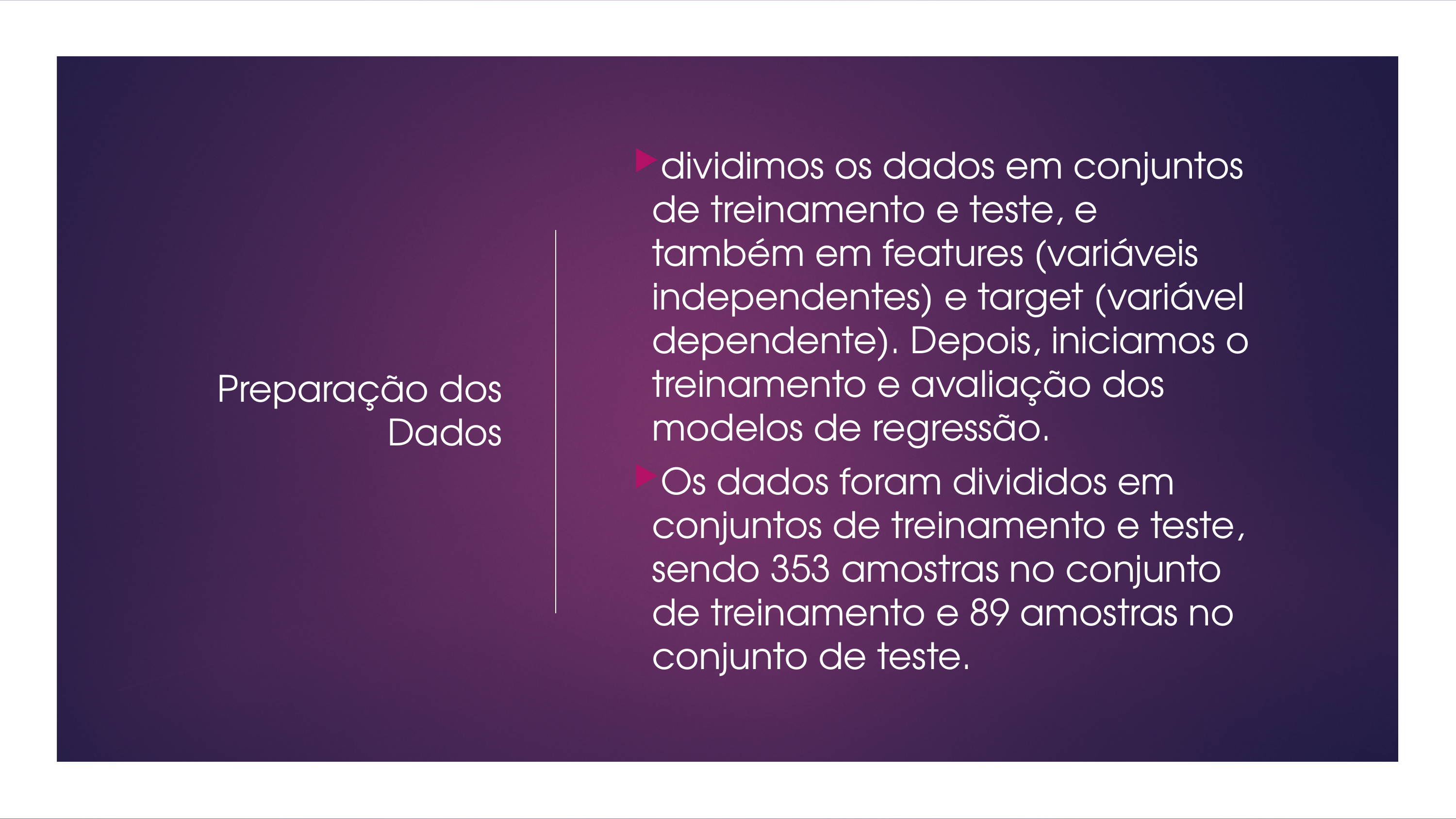

# Preparação dos Dados
dividimos os dados em conjuntos de treinamento e teste, e também em features (variáveis independentes) e target (variável dependente). Depois, iniciamos o  treinamento e avaliação dos modelos de regressão.
Os dados foram divididos em conjuntos de treinamento e teste, sendo 353 amostras no conjunto de treinamento e 89 amostras no conjunto de teste.